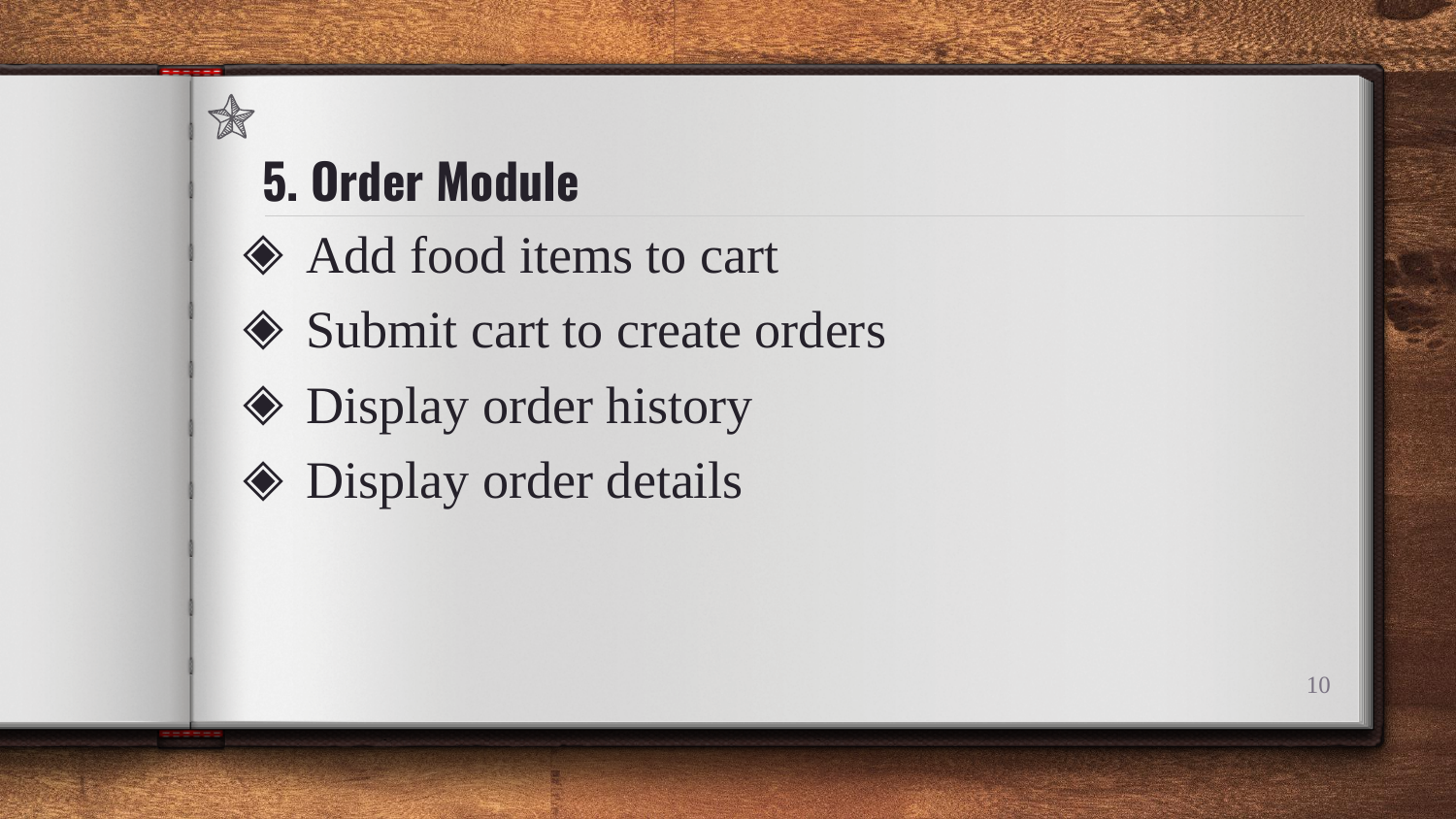

# 5. Order Module

Add food items to cart
Submit cart to create orders
Display order history
Display order details
10